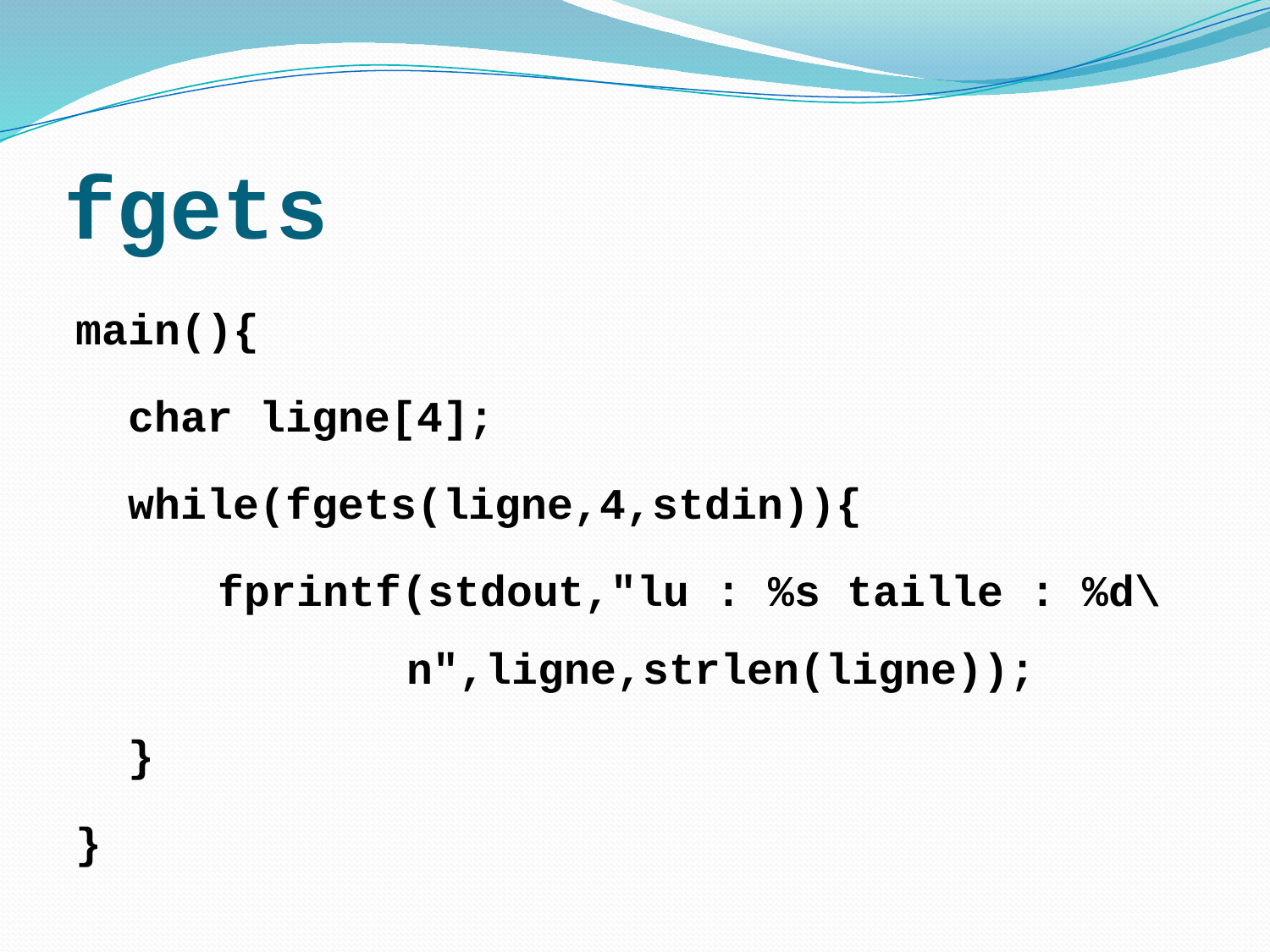

# fgets
main(){
  char ligne[4];
  while(fgets(ligne,4,stdin)){
fprintf(stdout,"lu : %s taille : %d\n",ligne,strlen(ligne));
  }
}